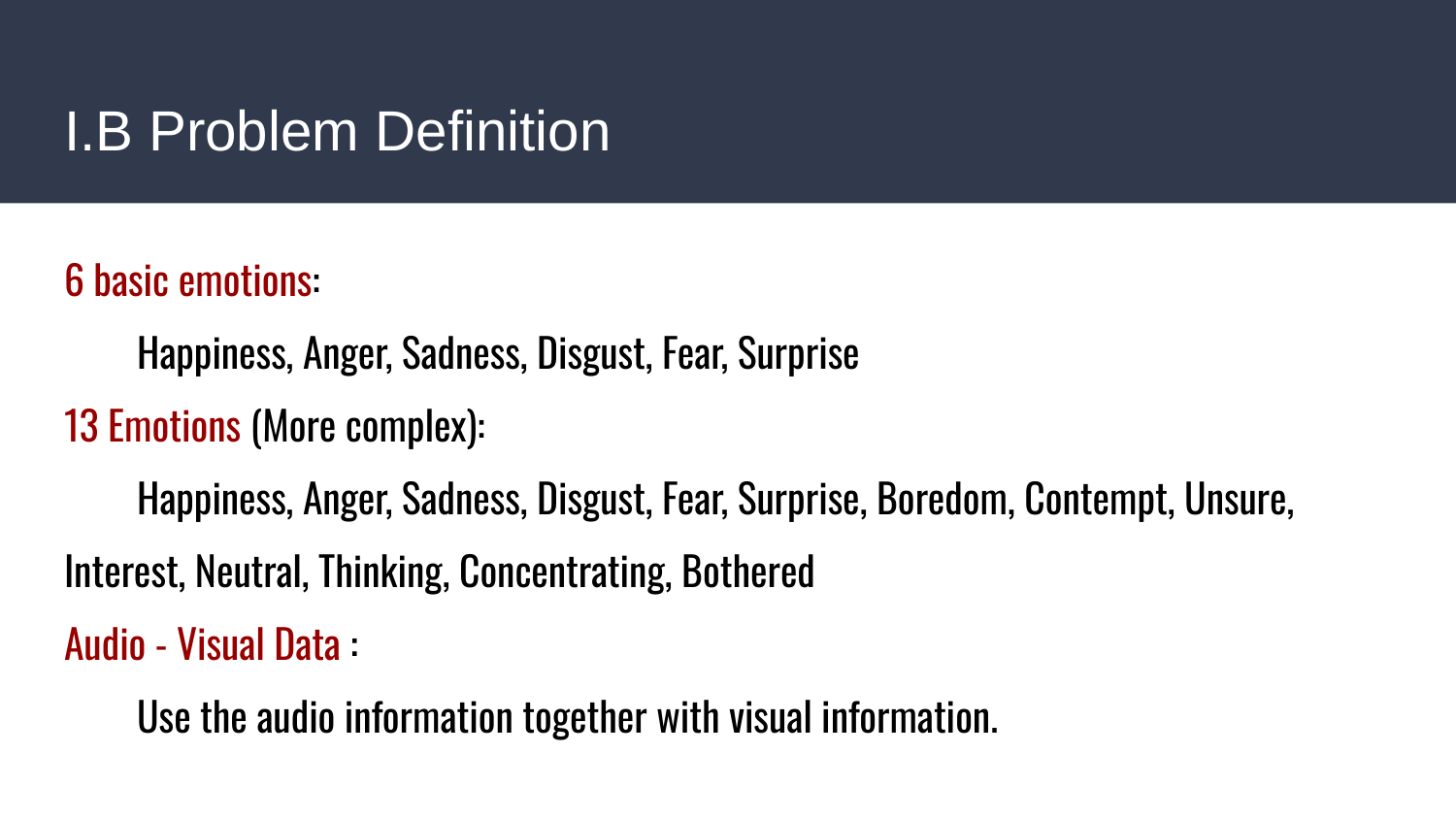

# I.B Problem Definition
6 basic emotions:
Happiness, Anger, Sadness, Disgust, Fear, Surprise
13 Emotions (More complex):
Happiness, Anger, Sadness, Disgust, Fear, Surprise, Boredom, Contempt, Unsure, Interest, Neutral, Thinking, Concentrating, Bothered
Audio - Visual Data :
Use the audio information together with visual information.